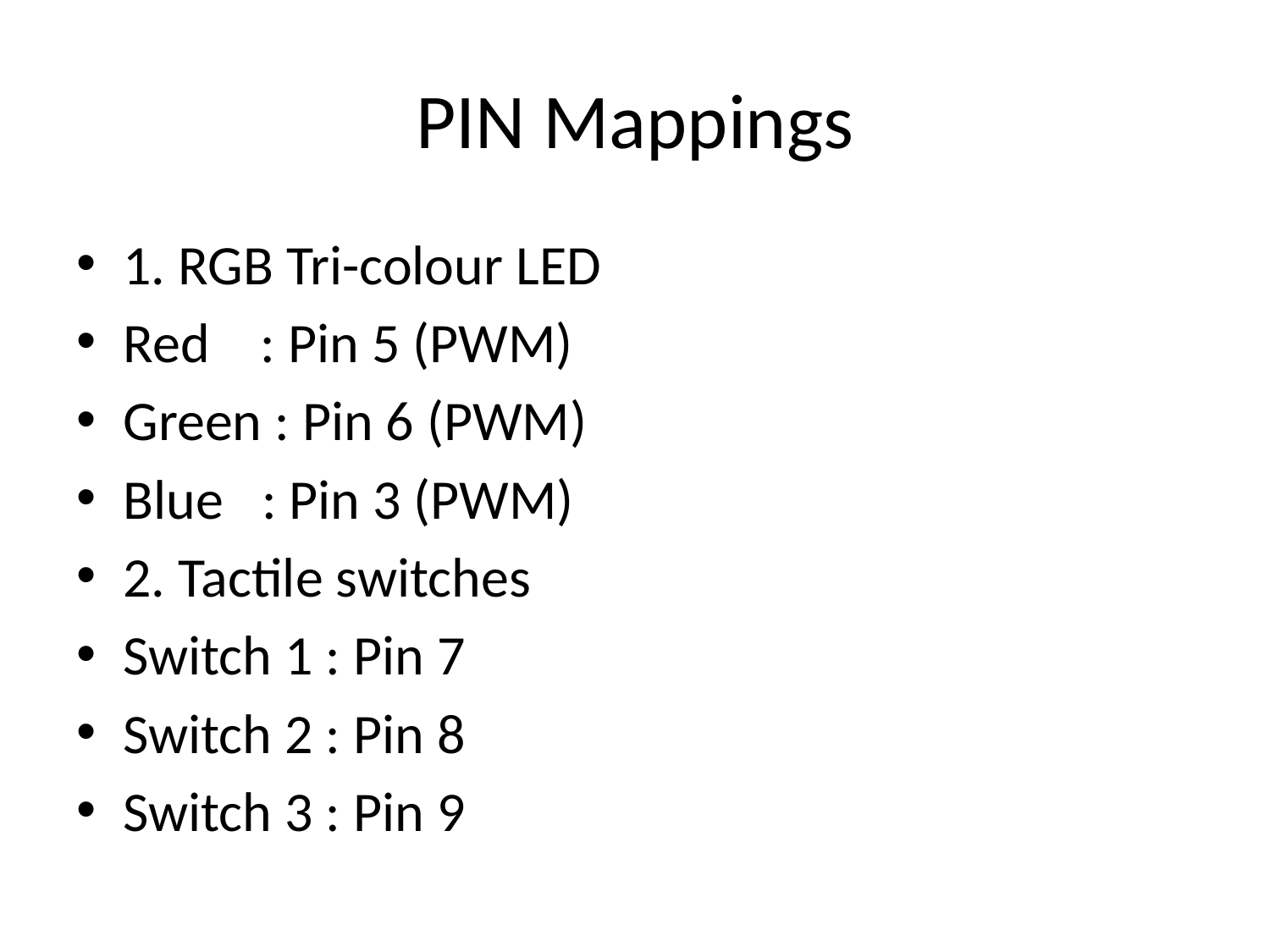

# PIN Mappings
1. RGB Tri-colour LED
Red    : Pin 5 (PWM)
Green : Pin 6 (PWM)
Blue   : Pin 3 (PWM)
2. Tactile switches
Switch 1 : Pin 7
Switch 2 : Pin 8
Switch 3 : Pin 9